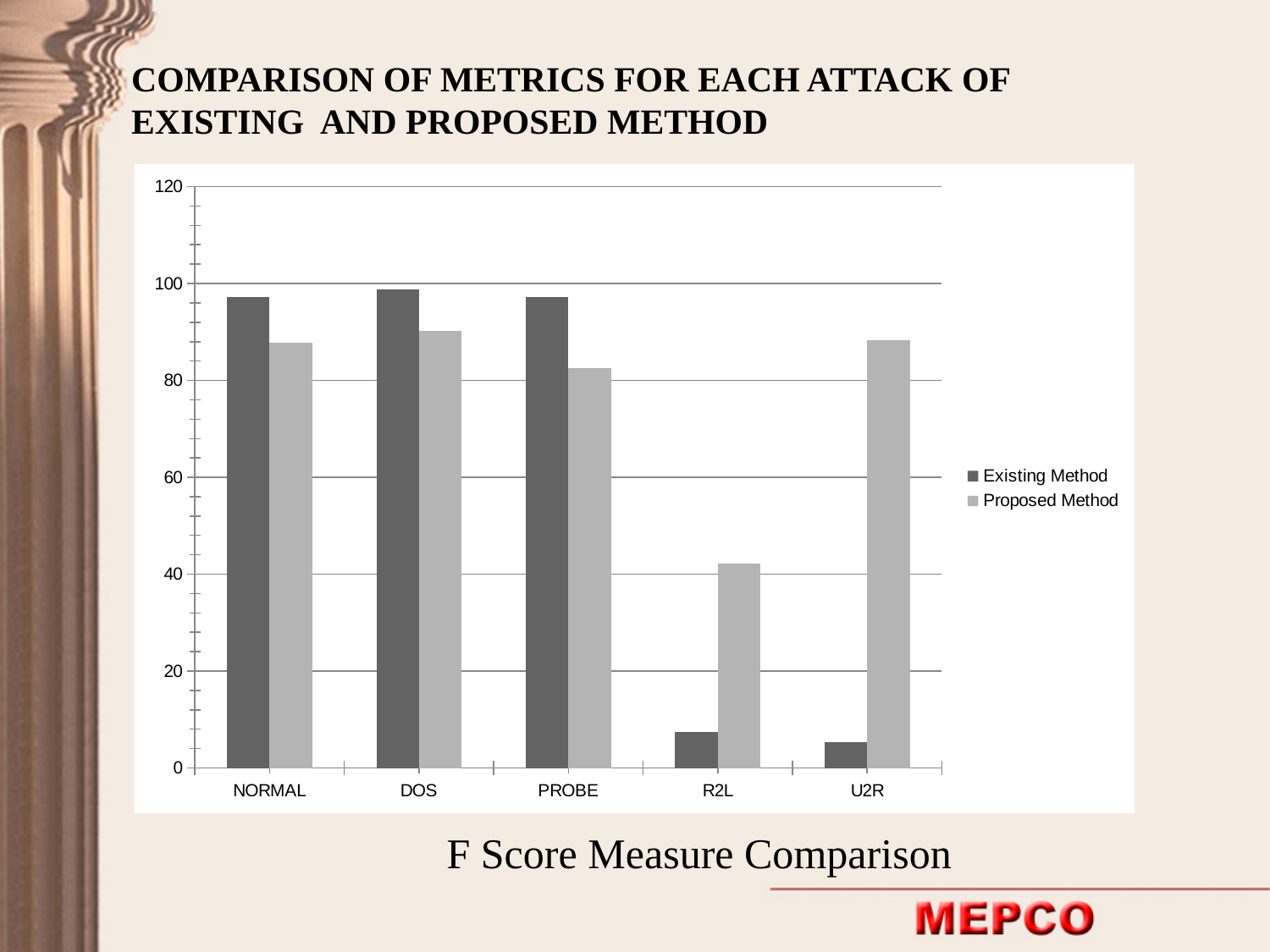

COMPARISON OF METRICS FOR EACH ATTACK OF EXISTING  AND PROPOSED METHOD

[unsupported chart]

F Score Measure Comparison